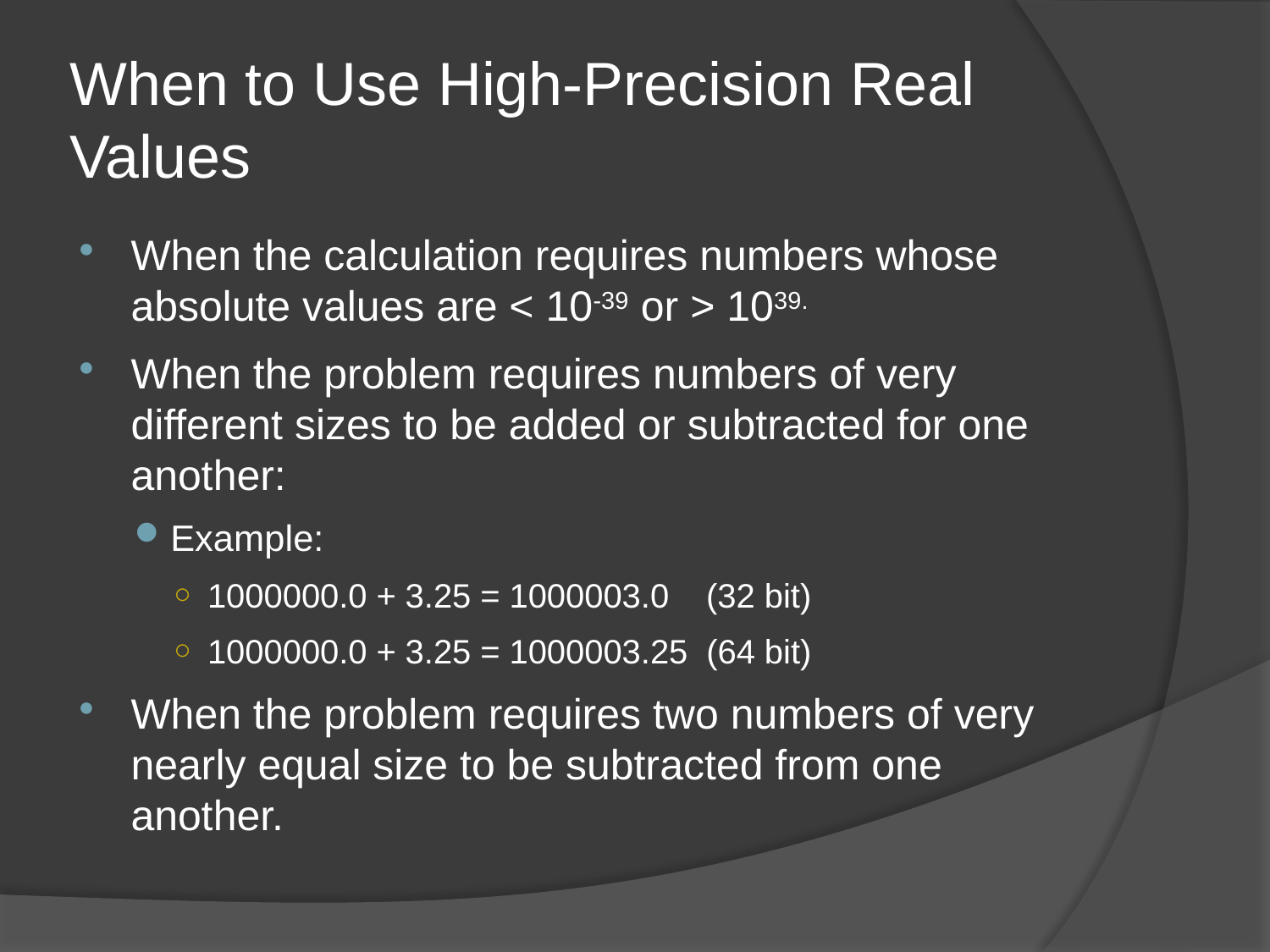

# When to Use High-Precision Real Values
When the calculation requires numbers whose absolute values are < 10-39 or > 1039.
When the problem requires numbers of very different sizes to be added or subtracted for one another:
Example:
1000000.0 + 3.25 = 1000003.0    (32 bit)
1000000.0 + 3.25 = 1000003.25  (64 bit)
When the problem requires two numbers of very nearly equal size to be subtracted from one another.